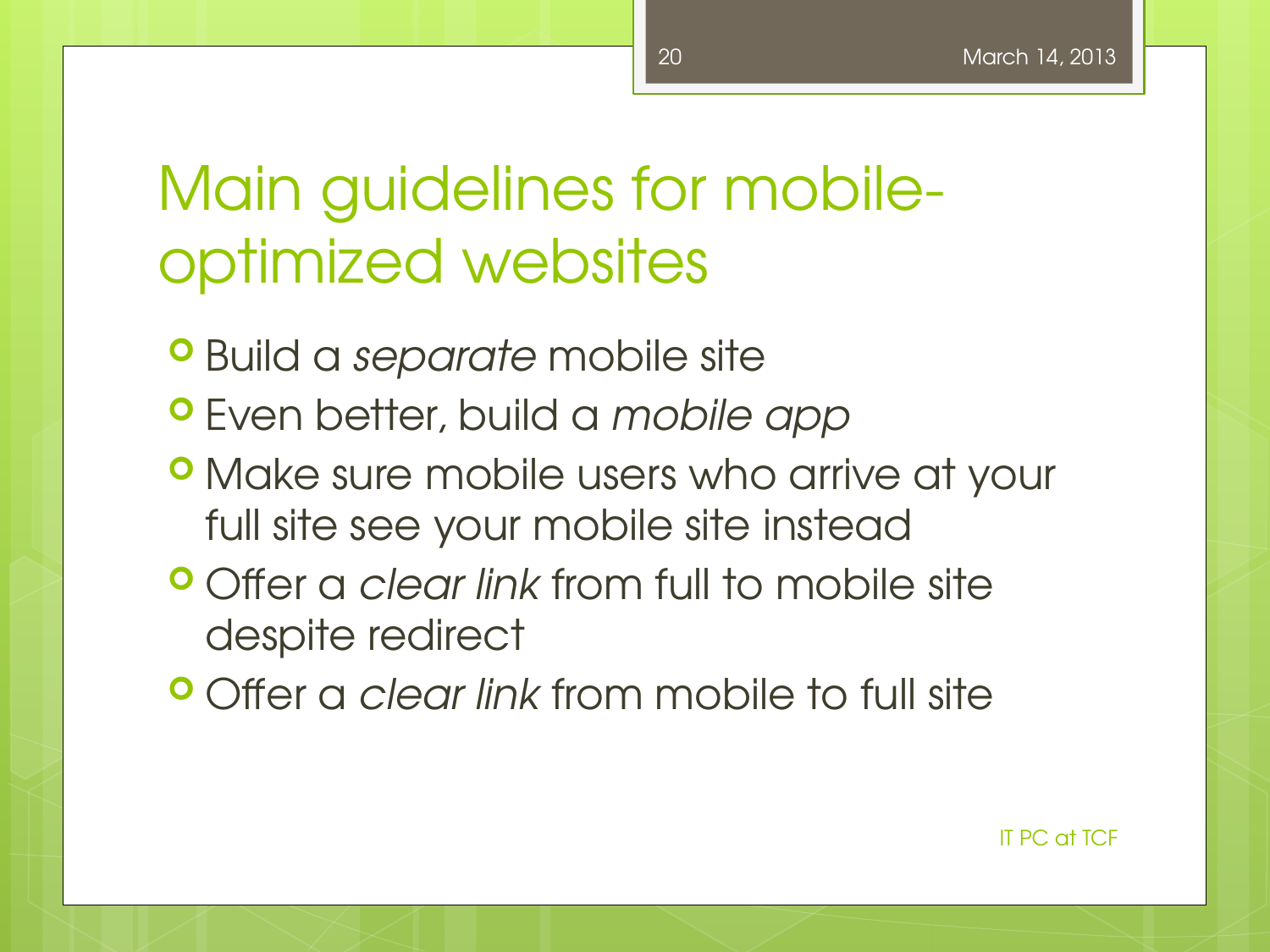

20
March 14, 2013
# Main guidelines for mobile-optimized websites
Build a separate mobile site
Even better, build a mobile app
Make sure mobile users who arrive at your full site see your mobile site instead
Offer a clear link from full to mobile site despite redirect
Offer a clear link from mobile to full site
IT PC at TCF